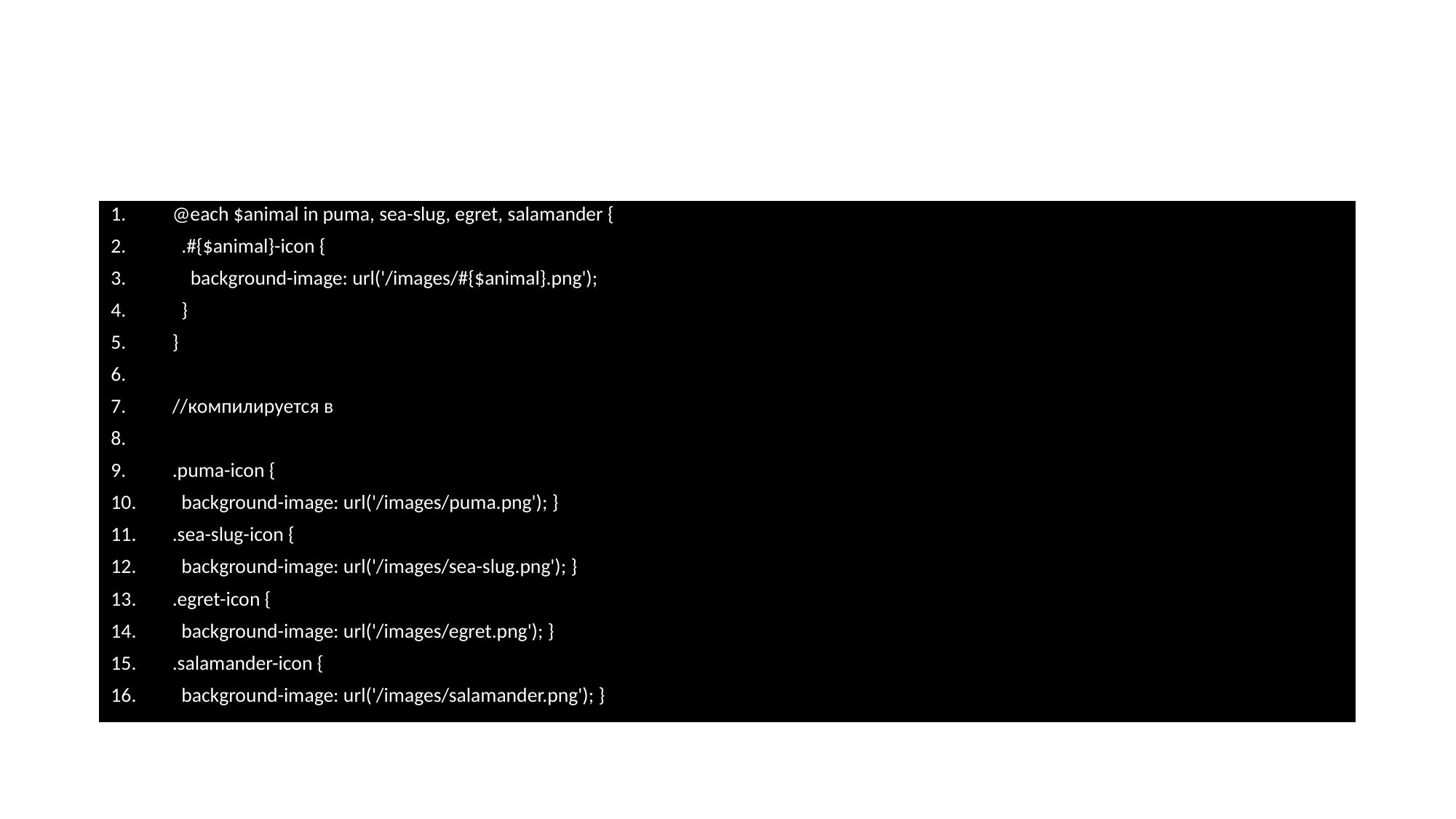

#
@each $animal in puma, sea-slug, egret, salamander {
  .#{$animal}-icon {
    background-image: url('/images/#{$animal}.png');
  }
}

//компилируется в

.puma-icon {
  background-image: url('/images/puma.png'); }
.sea-slug-icon {
  background-image: url('/images/sea-slug.png'); }
.egret-icon {
  background-image: url('/images/egret.png'); }
.salamander-icon {
  background-image: url('/images/salamander.png'); }